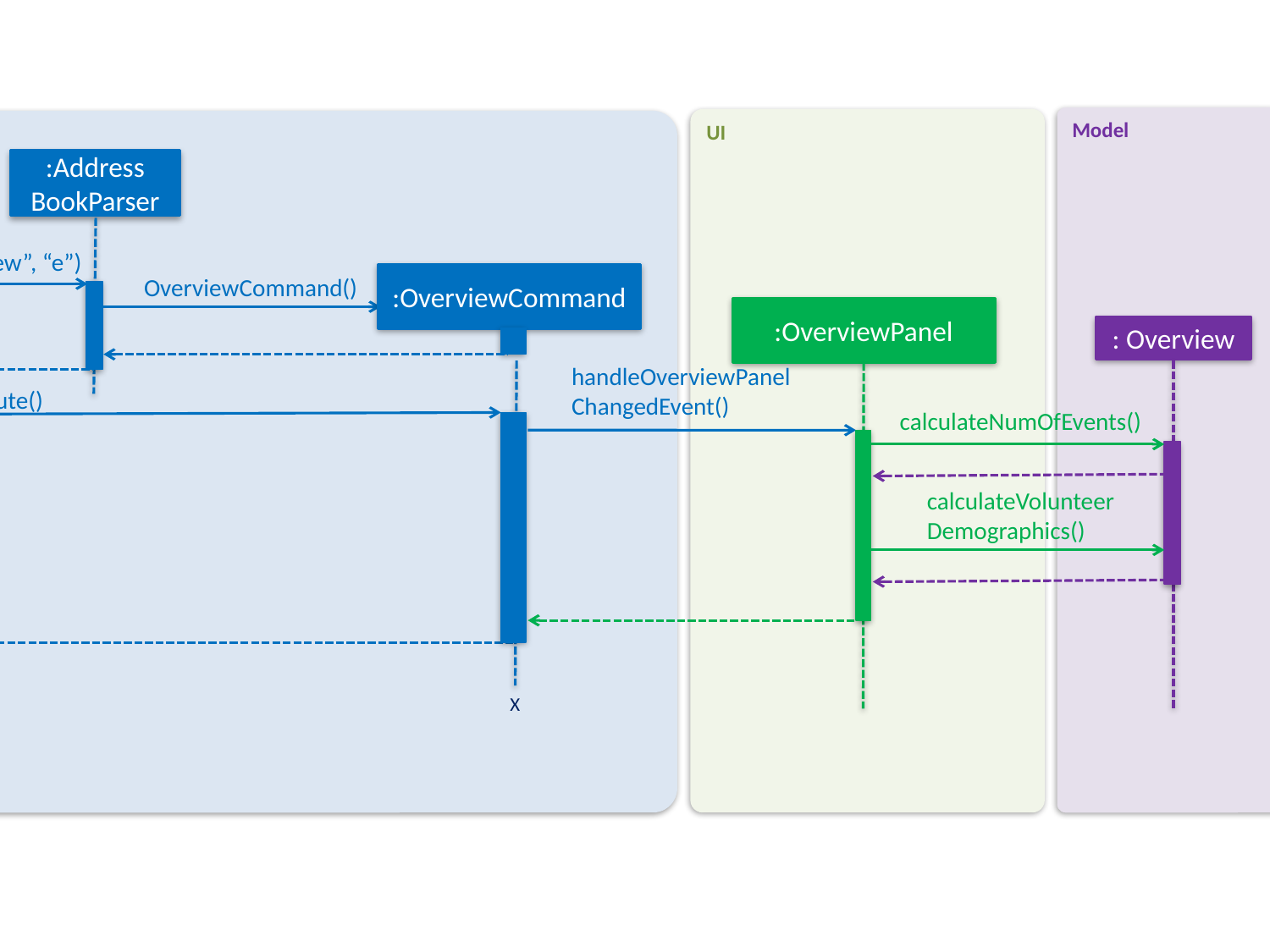

Model
UI
Logic
:Address
BookParser
:LogicManager
execute(“overview”)
parseCommand(“overview”, “e”)
:OverviewCommand

OverviewCommand()

:OverviewPanel
: Overview

handleOverviewPanelChangedEvent()
execute()
calculateNumOfEvents()

calculateVolunteerDemographics()
result
X